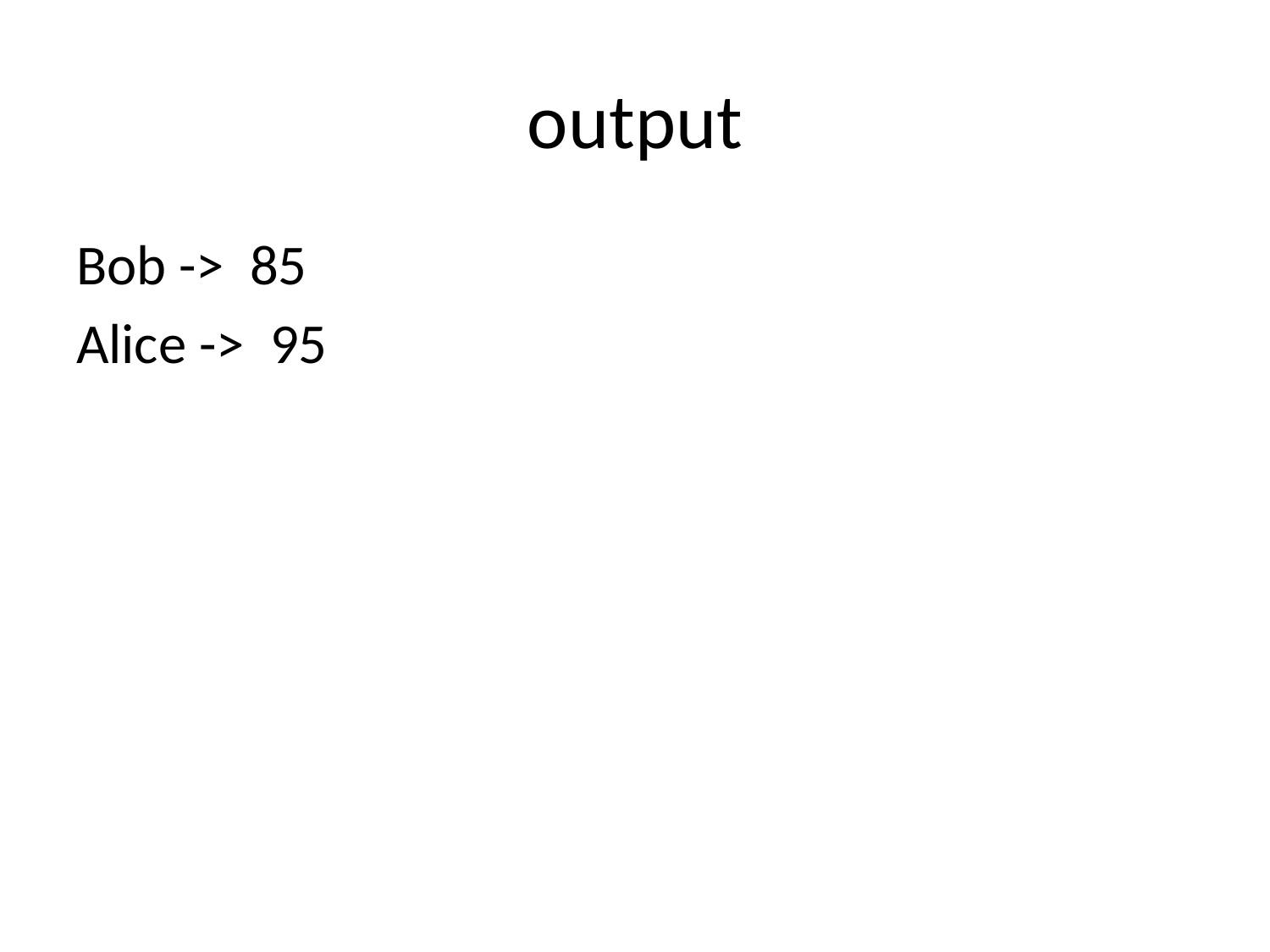

# output
Bob ->  85
Alice ->  95